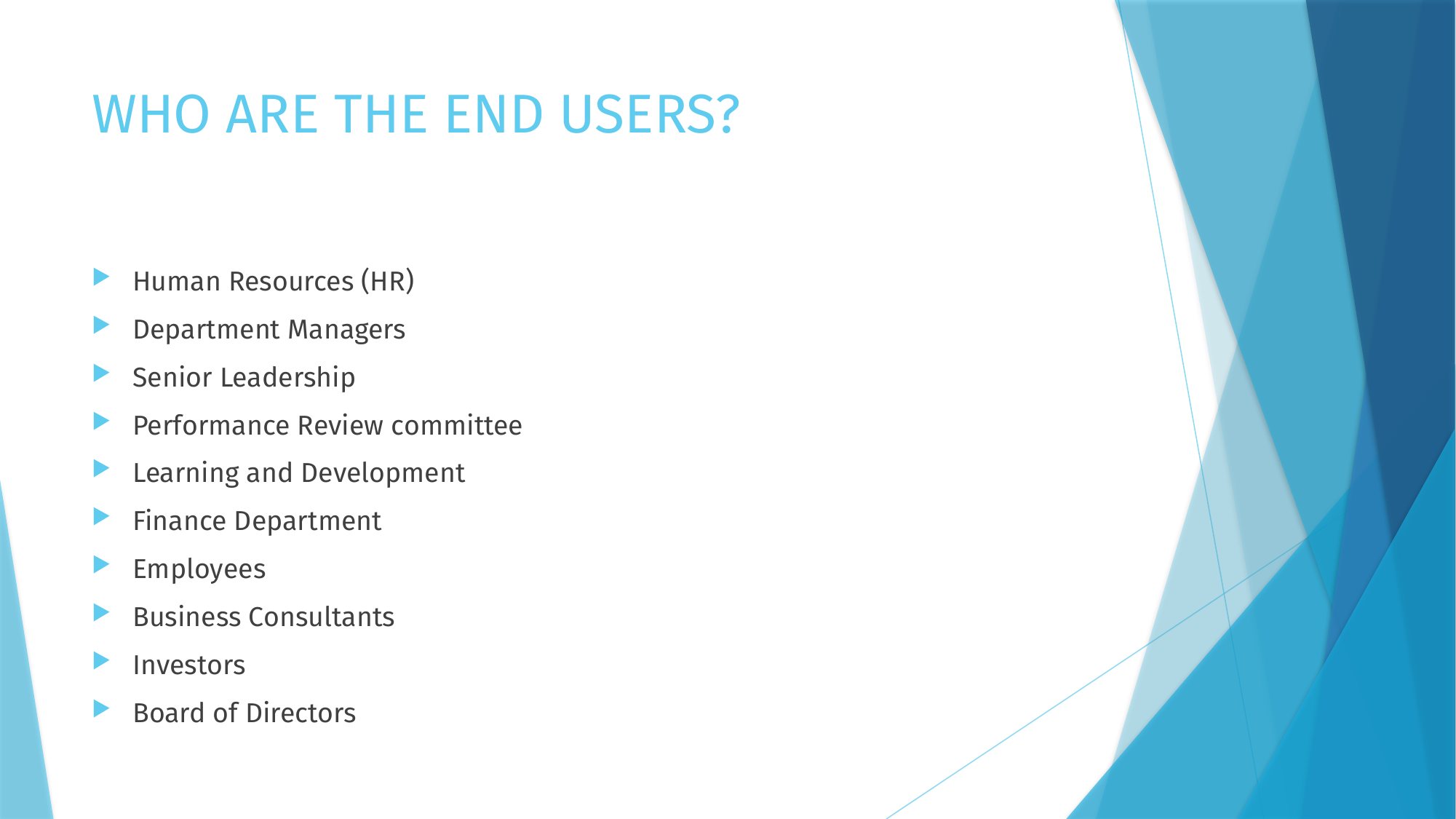

# WHO ARE THE END USERS?
Human Resources (HR)
Department Managers
Senior Leadership
Performance Review committee
Learning and Development
Finance Department
Employees
Business Consultants
Investors
Board of Directors